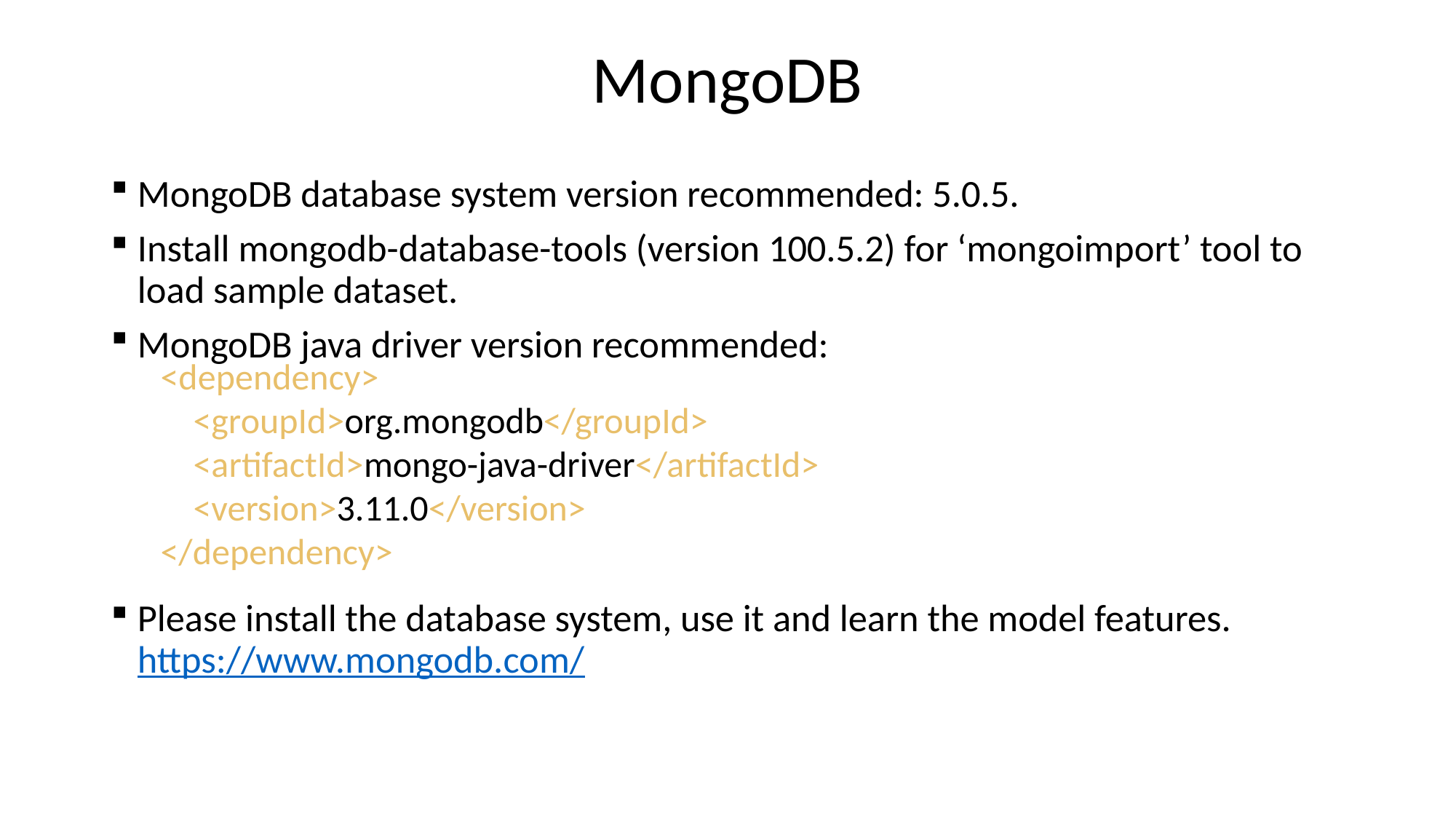

# MongoDB
MongoDB database system version recommended: 5.0.5.
Install mongodb-database-tools (version 100.5.2) for ‘mongoimport’ tool to load sample dataset.
MongoDB java driver version recommended:

Please install the database system, use it and learn the model features. https://www.mongodb.com/

<dependency>
    <groupId>org.mongodb</groupId>
    <artifactId>mongo-java-driver</artifactId>
    <version>3.11.0</version>
</dependency>